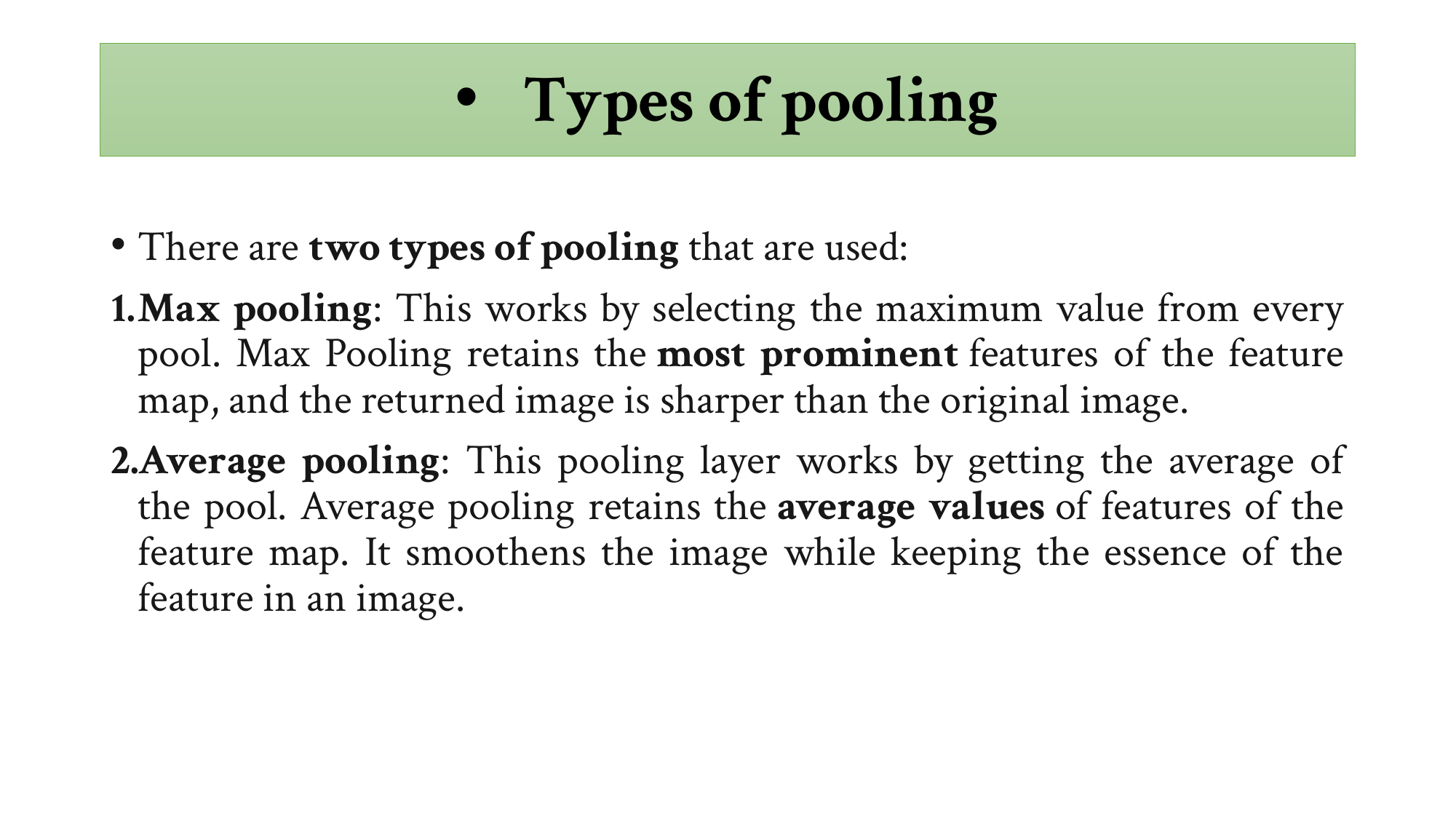

# Types of pooling
There are two types of pooling that are used:
Max pooling: This works by selecting the maximum value from every pool. Max Pooling retains the most prominent features of the feature map, and the returned image is sharper than the original image.
Average pooling: This pooling layer works by getting the average of the pool. Average pooling retains the average values of features of the feature map. It smoothens the image while keeping the essence of the feature in an image.